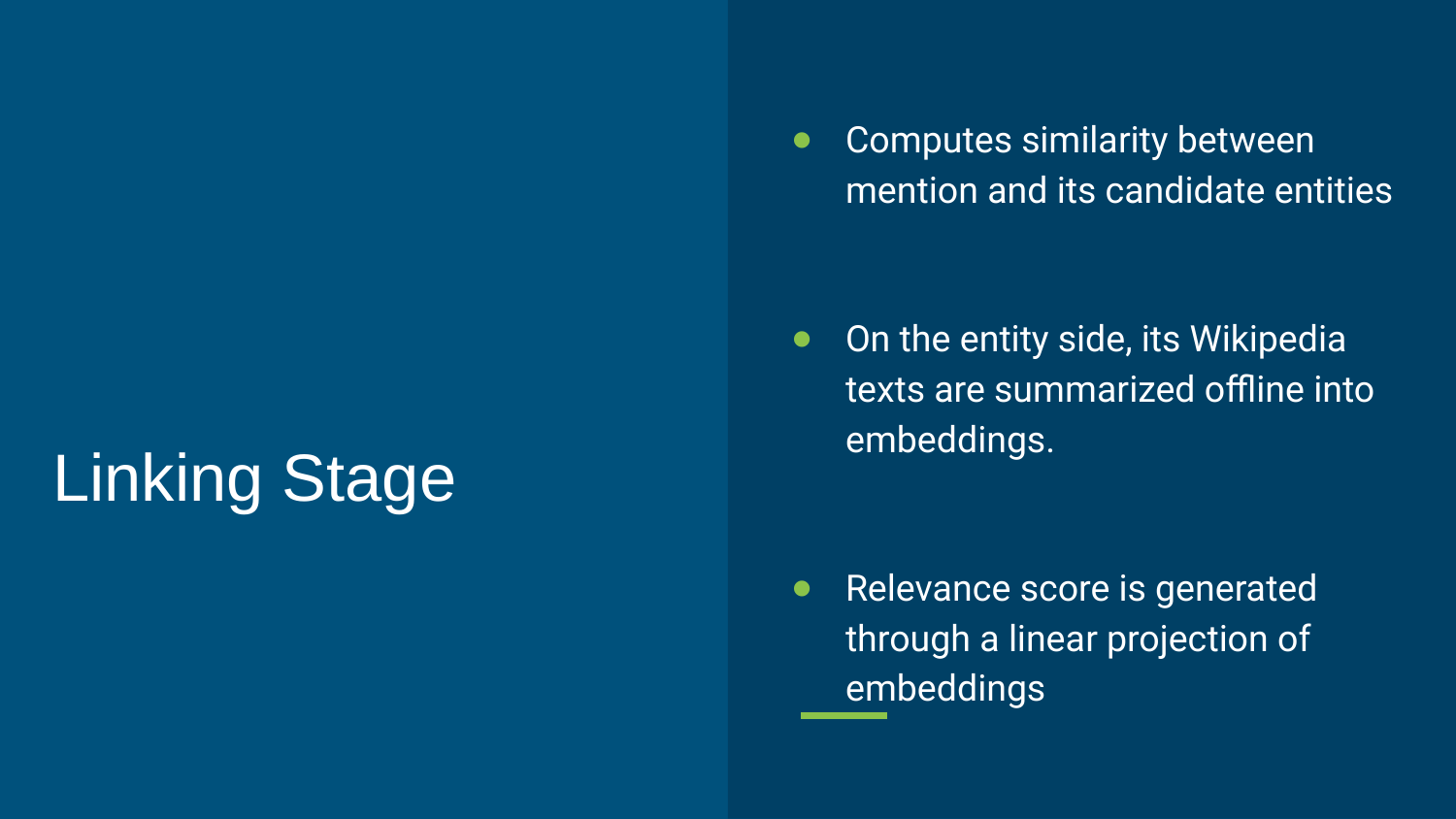

Computes similarity between mention and its candidate entities

On the entity side, its Wikipedia texts are summarized offline into embeddings.

Relevance score is generated through a linear projection of embeddings
# Linking Stage